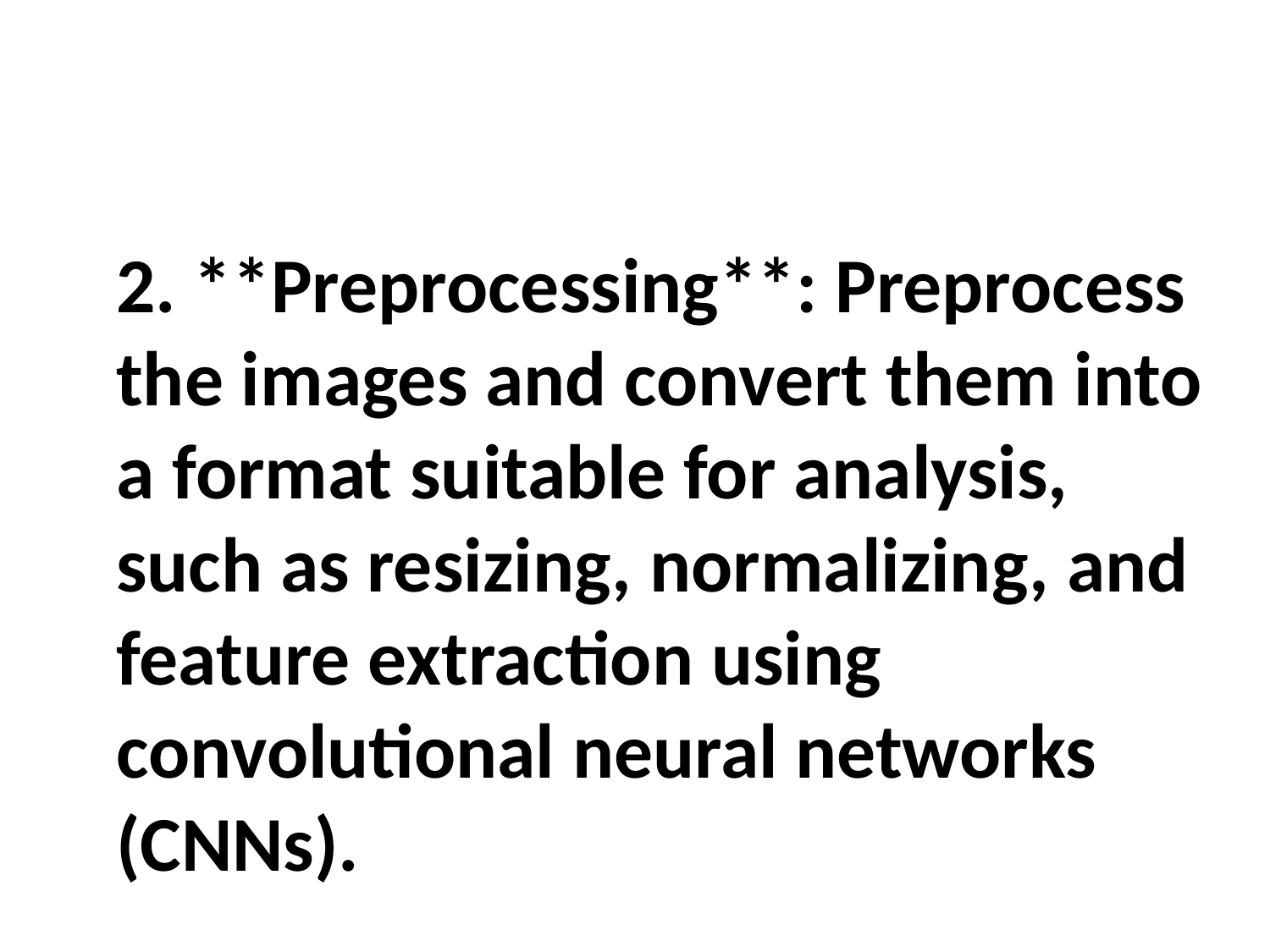

2. **Preprocessing**: Preprocess the images and convert them into a format suitable for analysis, such as resizing, normalizing, and feature extraction using convolutional neural networks (CNNs).